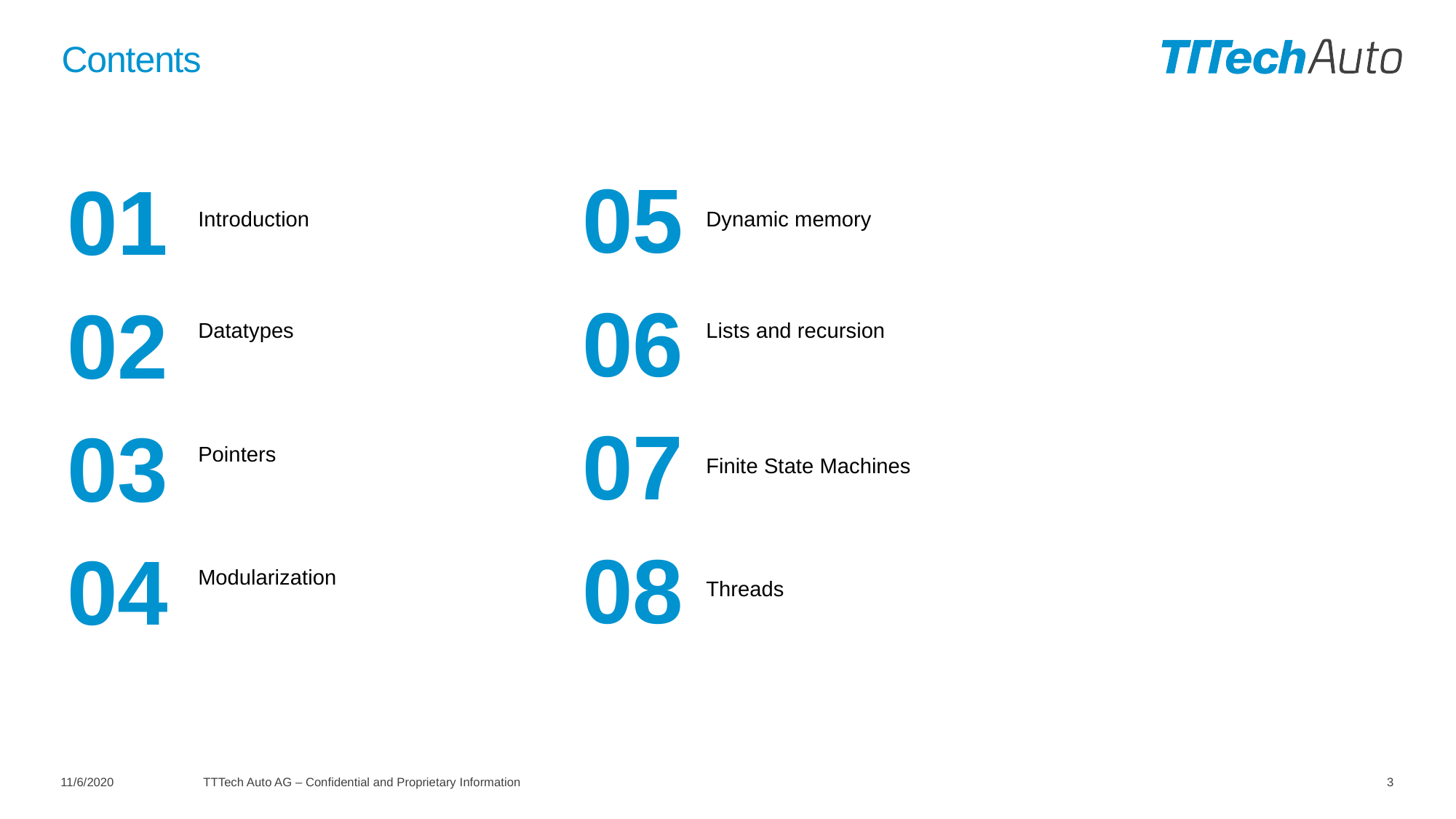

# Contents
| 01 | Introduction | 05 | Dynamic memory |
| --- | --- | --- | --- |
| 02 | Datatypes | 06 | Lists and recursion |
| 03 | Pointers | 07 | Finite State Machines |
| 04 | Modularization | 08 | Threads |
11/6/2020
TTTech Auto AG – Confidential and Proprietary Information
3